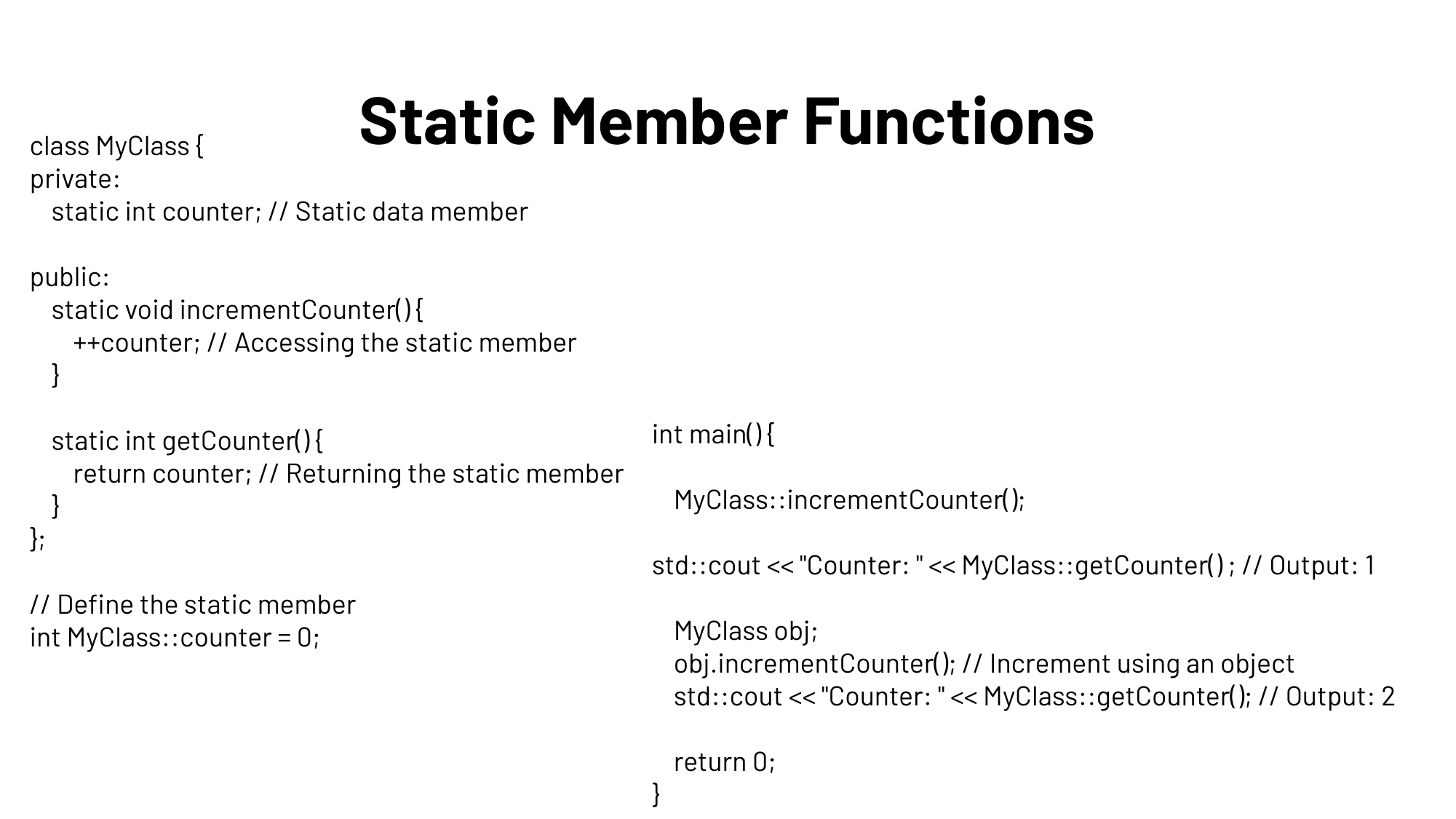

# Static Member Functions
class MyClass {
private:
    static int counter; // Static data member

public:
    static void incrementCounter() {
        ++counter; // Accessing the static member
    }

    static int getCounter() {
        return counter; // Returning the static member
    }
};

// Define the static member
int MyClass::counter = 0;

int main() {

    MyClass::incrementCounter();

std::cout << "Counter: " << MyClass::getCounter() ; // Output: 1

    MyClass obj;
    obj.incrementCounter(); // Increment using an object
    std::cout << "Counter: " << MyClass::getCounter(); // Output: 2

    return 0;
}